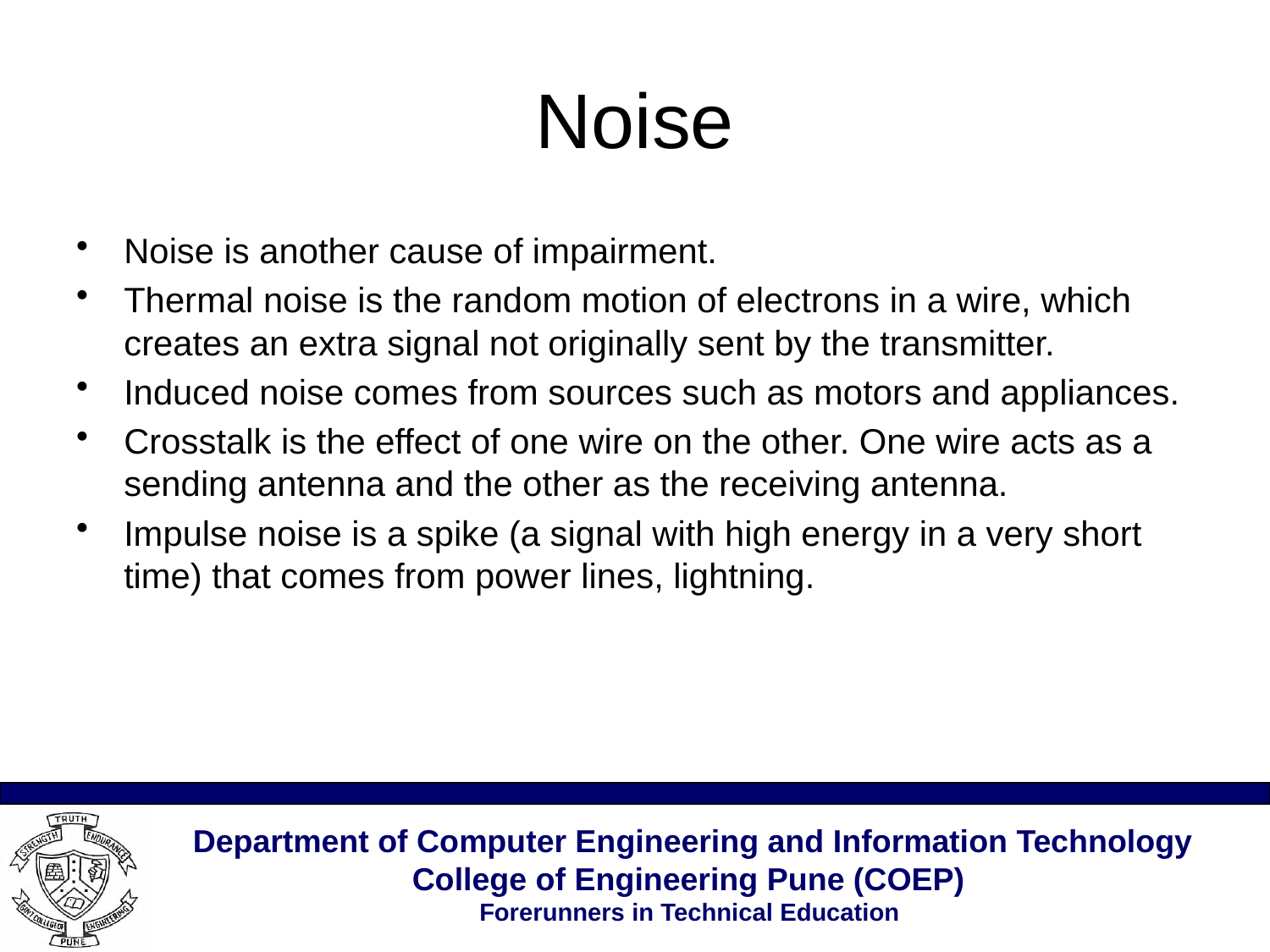

# Noise
Noise is another cause of impairment.
Thermal noise is the random motion of electrons in a wire, which creates an extra signal not originally sent by the transmitter.
Induced noise comes from sources such as motors and appliances.
Crosstalk is the effect of one wire on the other. One wire acts as a sending antenna and the other as the receiving antenna.
Impulse noise is a spike (a signal with high energy in a very short time) that comes from power lines, lightning.